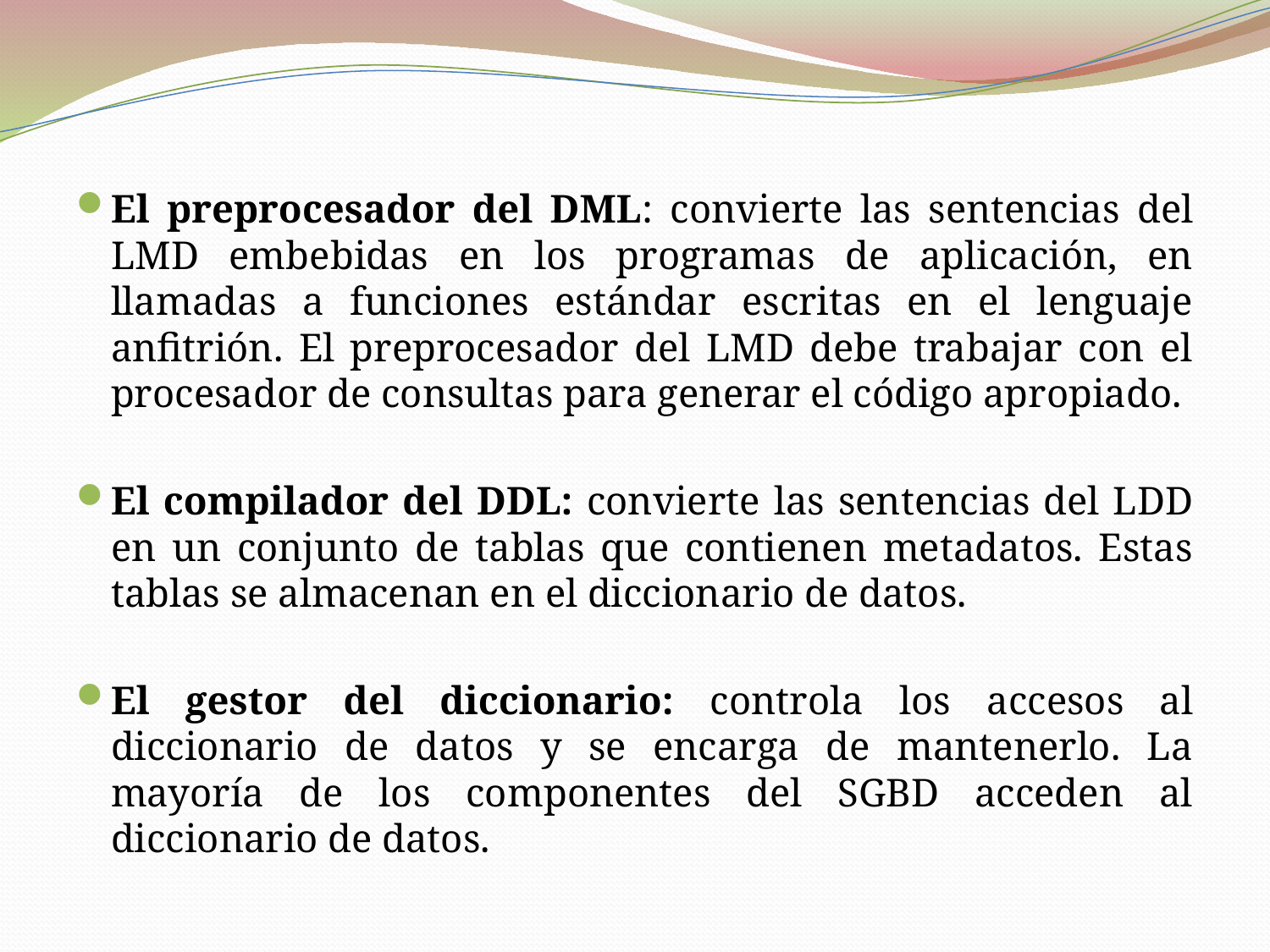

El preprocesador del DML: convierte las sentencias del LMD embebidas en los programas de aplicación, en llamadas a funciones estándar escritas en el lenguaje anfitrión. El preprocesador del LMD debe trabajar con el procesador de consultas para generar el código apropiado.

El compilador del DDL: convierte las sentencias del LDD en un conjunto de tablas que contienen metadatos. Estas tablas se almacenan en el diccionario de datos.

El gestor del diccionario: controla los accesos al diccionario de datos y se encarga de mantenerlo. La mayoría de los componentes del SGBD acceden al diccionario de datos.